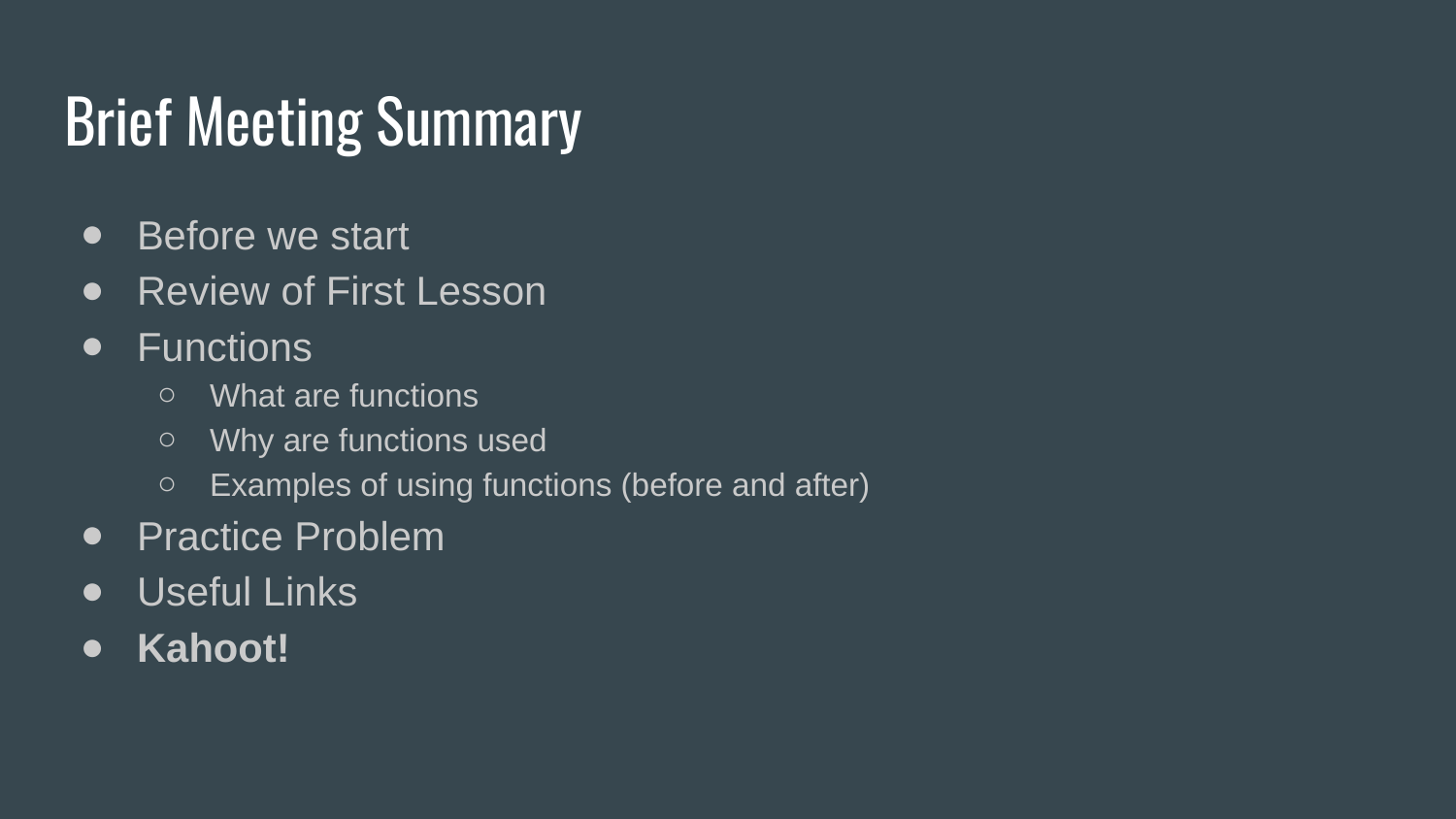

# Brief Meeting Summary

Before we start
Review of First Lesson
Functions
What are functions
Why are functions used
Examples of using functions (before and after)
Practice Problem
Useful Links
Kahoot!